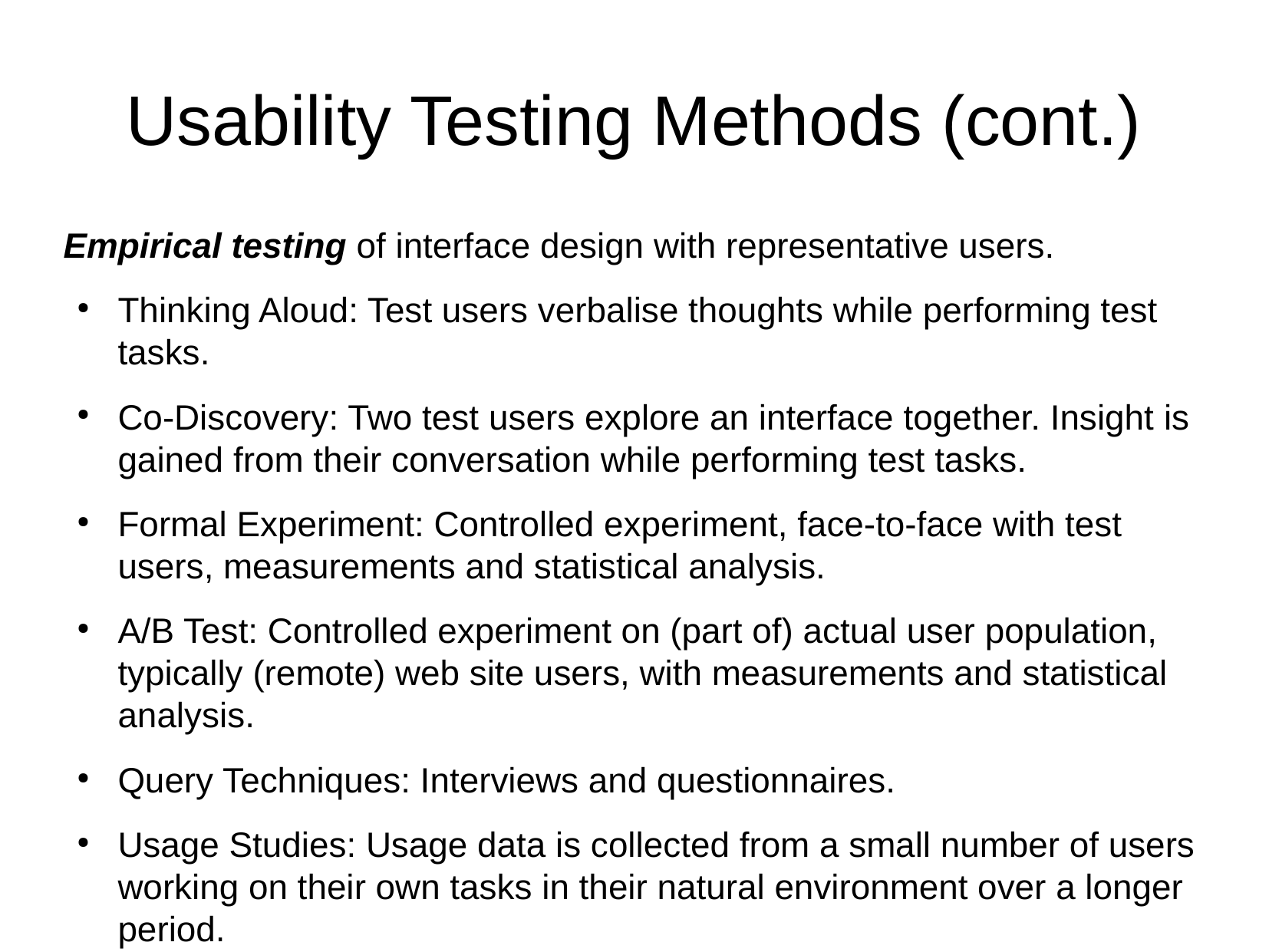

Usability Testing Methods (cont.)
Empirical testing of interface design with representative users.
Thinking Aloud: Test users verbalise thoughts while performing test tasks.
Co-Discovery: Two test users explore an interface together. Insight is gained from their conversation while performing test tasks.
Formal Experiment: Controlled experiment, face-to-face with test users, measurements and statistical analysis.
A/B Test: Controlled experiment on (part of) actual user population, typically (remote) web site users, with measurements and statistical analysis.
Query Techniques: Interviews and questionnaires.
Usage Studies: Usage data is collected from a small number of users working on their own tasks in their natural environment over a longer period.